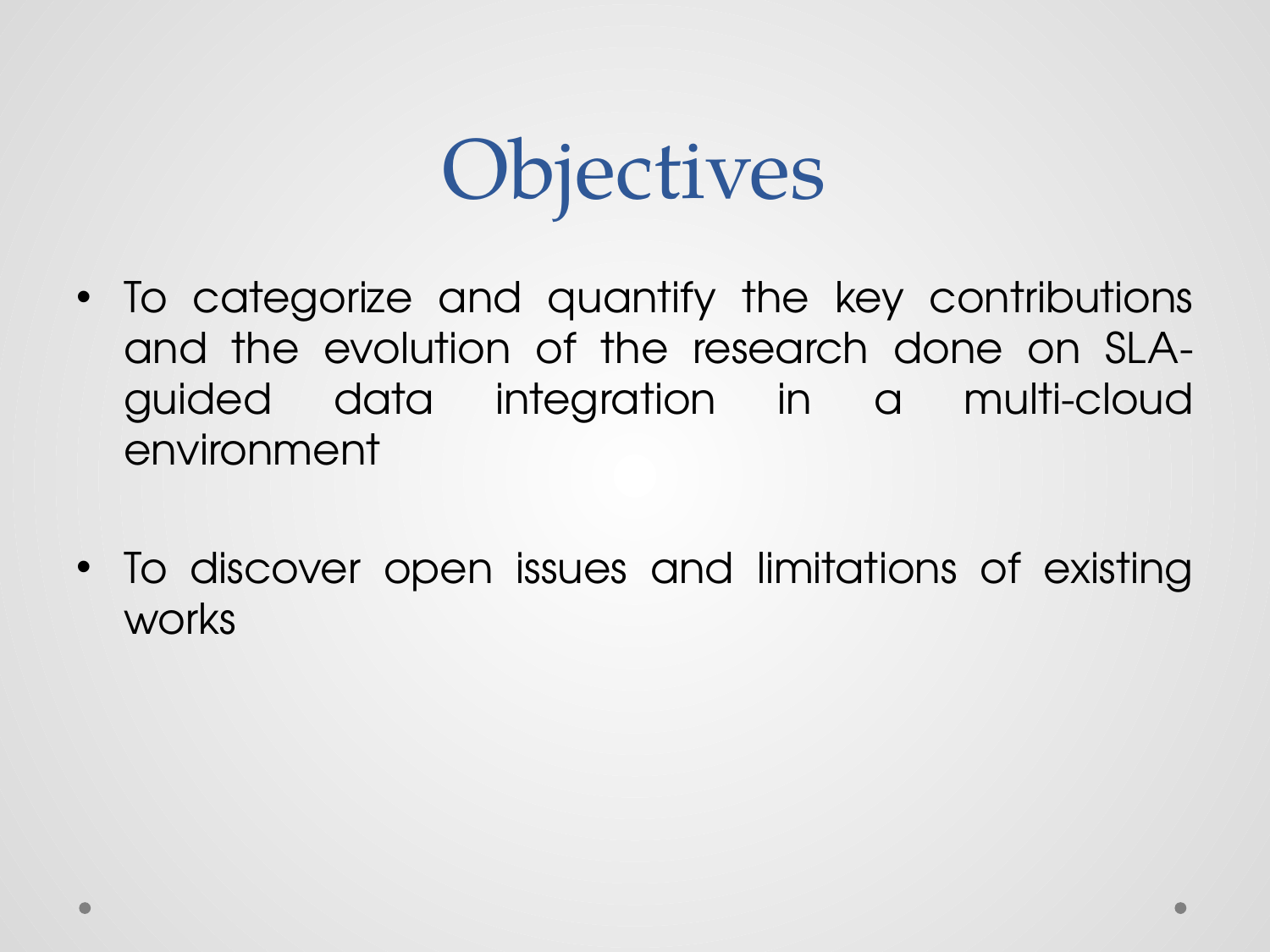

# Objectives

To categorize and quantify the key contributions and the evolution of the research done on SLA-guided data integration in a multi-cloud environment

To discover open issues and limitations of existing works